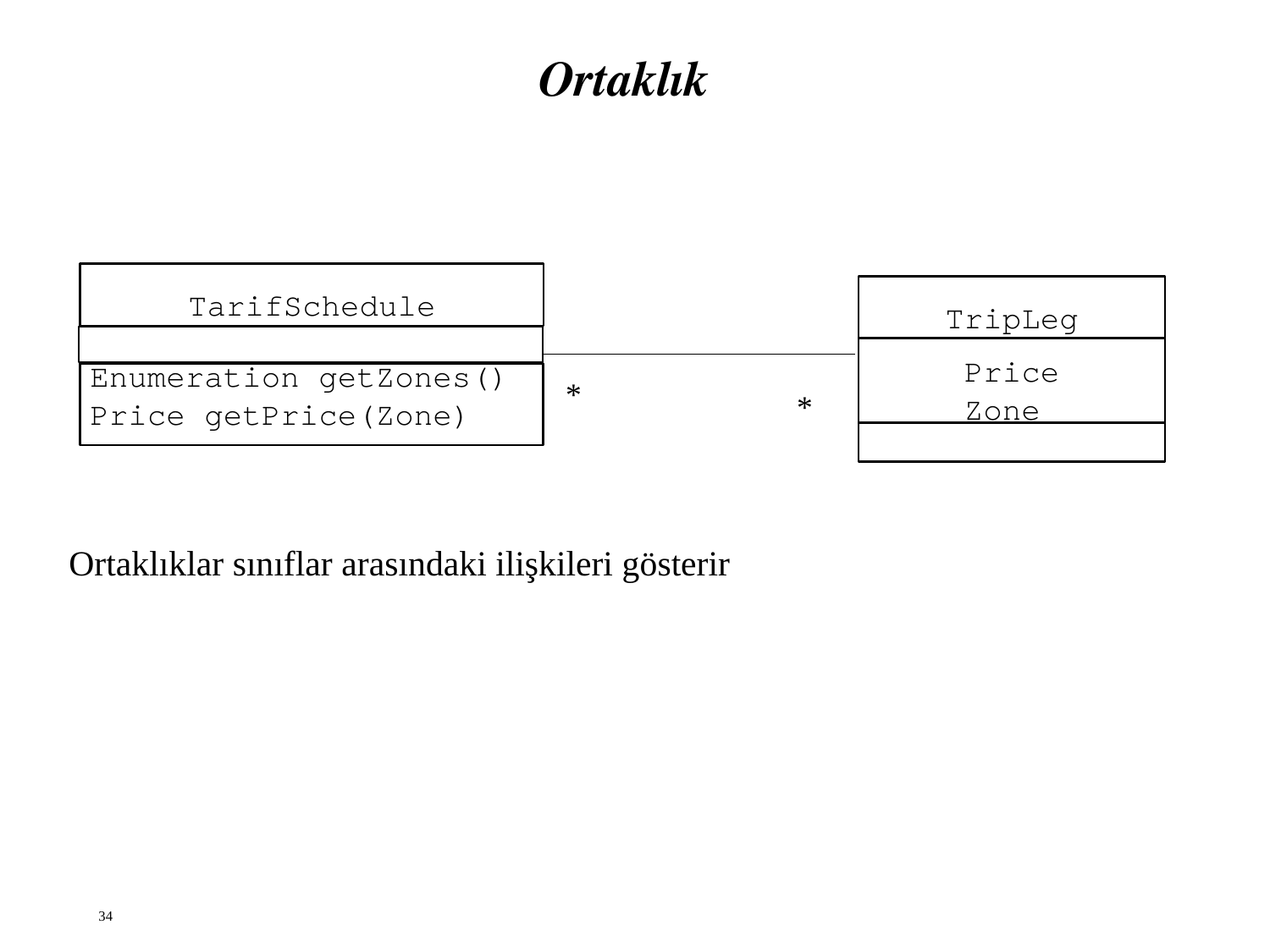

# Ortaklık

TarifSchedule

TripLeg

Enumeration getZones()
Price getPrice(Zone)

Price
Zone

*
*
Ortaklıklar sınıflar arasındaki ilişkileri gösterir
34